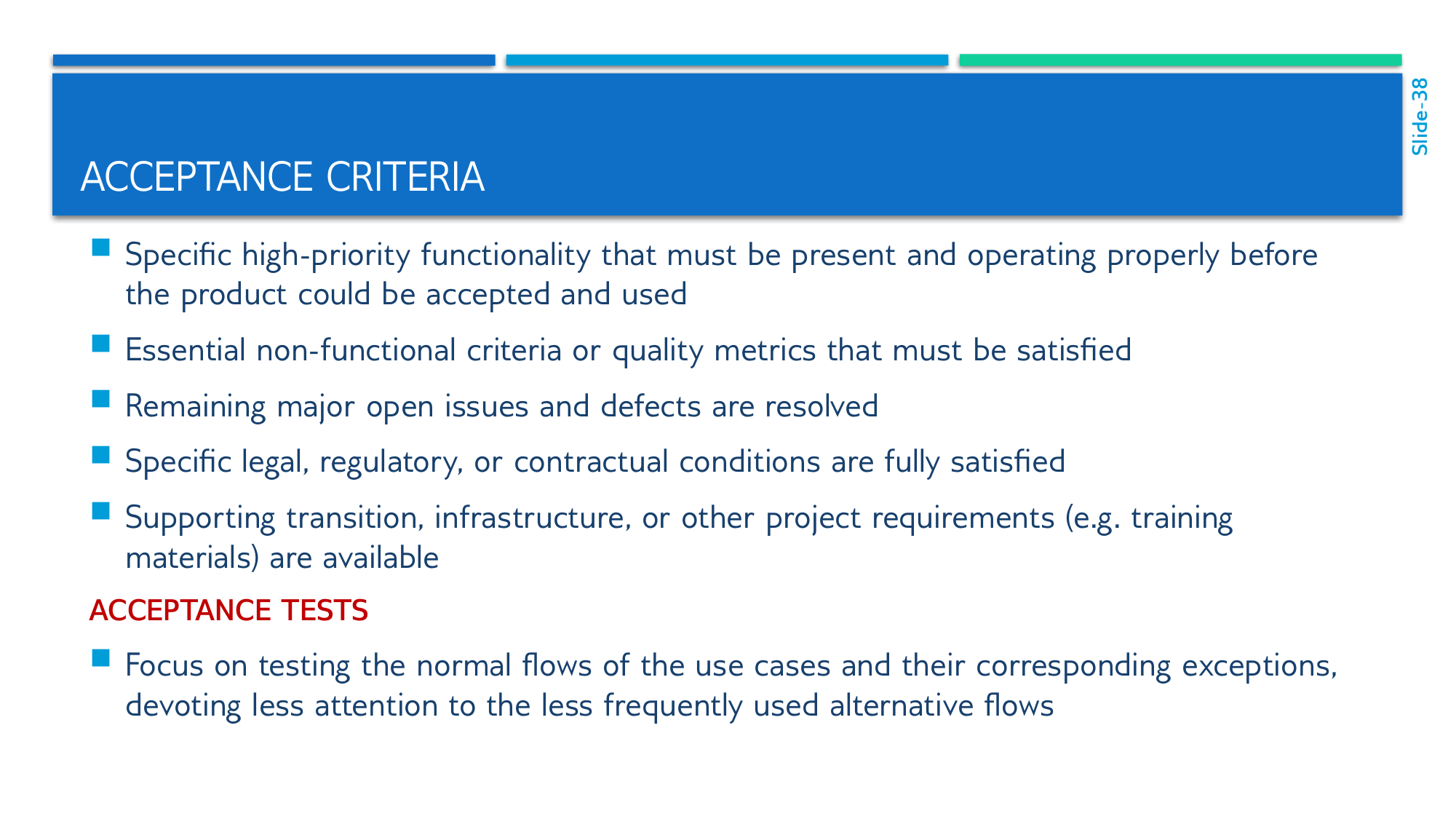

Slide-38
# Acceptance criteria
Specific high-priority functionality that must be present and operating properly before the product could be accepted and used
Essential non-functional criteria or quality metrics that must be satisfied
Remaining major open issues and defects are resolved
Specific legal, regulatory, or contractual conditions are fully satisfied
Supporting transition, infrastructure, or other project requirements (e.g. training materials) are available
ACCEPTANCE TESTS
Focus on testing the normal flows of the use cases and their corresponding exceptions, devoting less attention to the less frequently used alternative flows